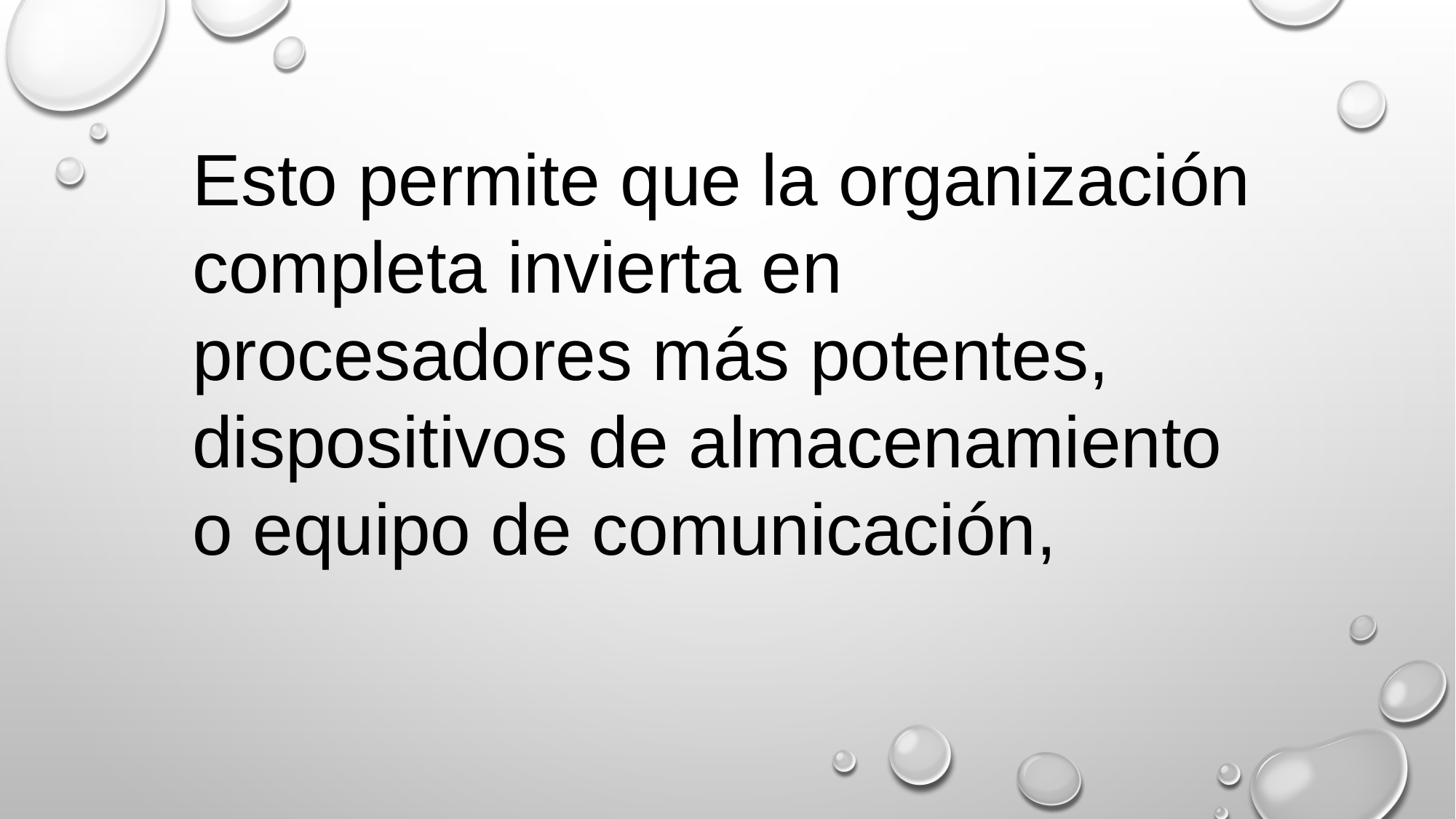

Esto permite que la organización completa invierta en procesadores más potentes, dispositivos de almacenamiento o equipo de comunicación,